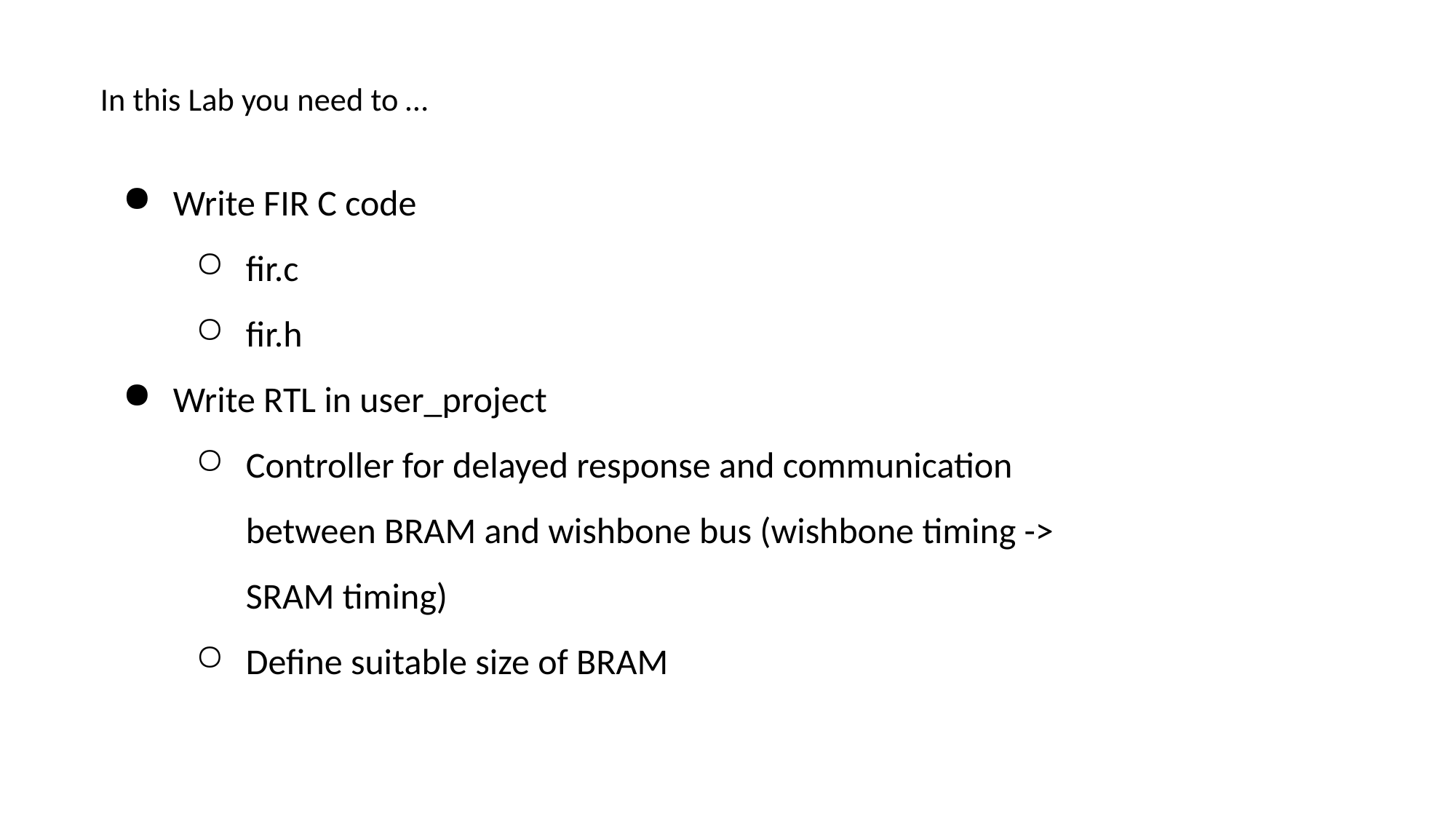

In this Lab you need to …
Write FIR C code
fir.c
fir.h
Write RTL in user_project
Controller for delayed response and communication between BRAM and wishbone bus (wishbone timing -> SRAM timing)
Define suitable size of BRAM